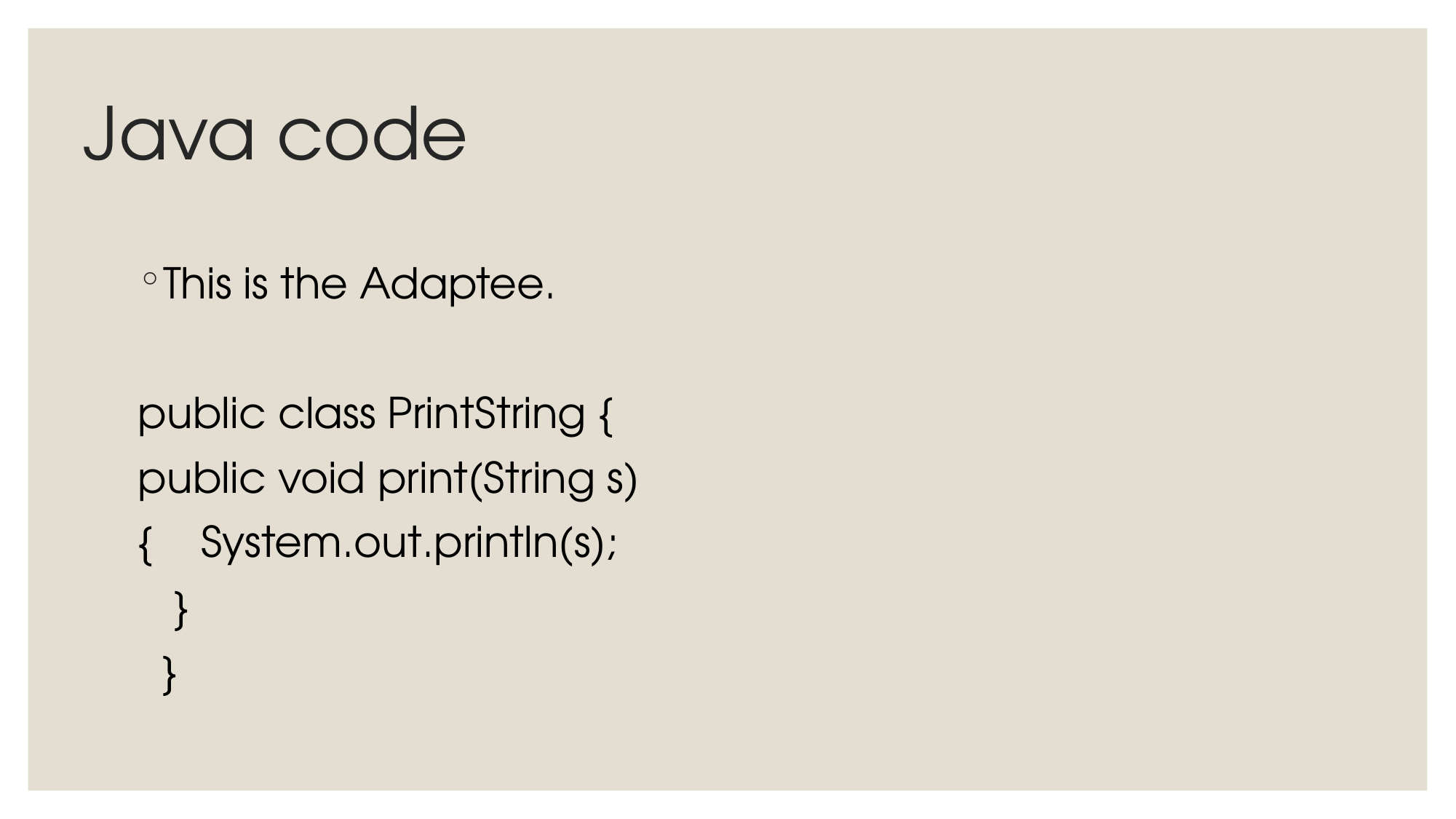

# Java code
This is the Adaptee.

public class PrintString {
public void print(String s)
{    System.out.println(s);
   }
  }